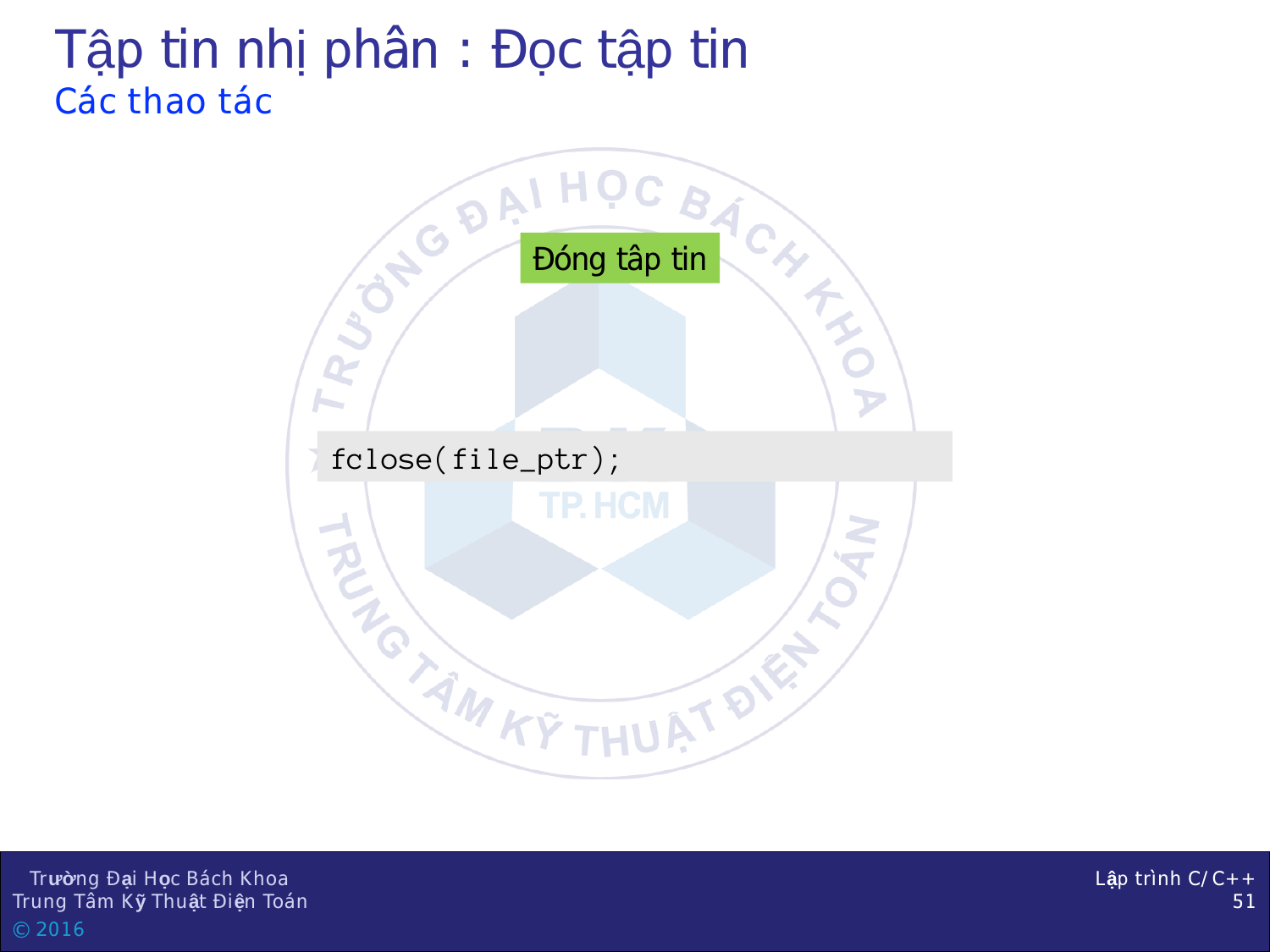

# Tập tin nhị phân : Đọc tập tin Các thao tác
Đóng tâp tin
fclose(file_ptr);